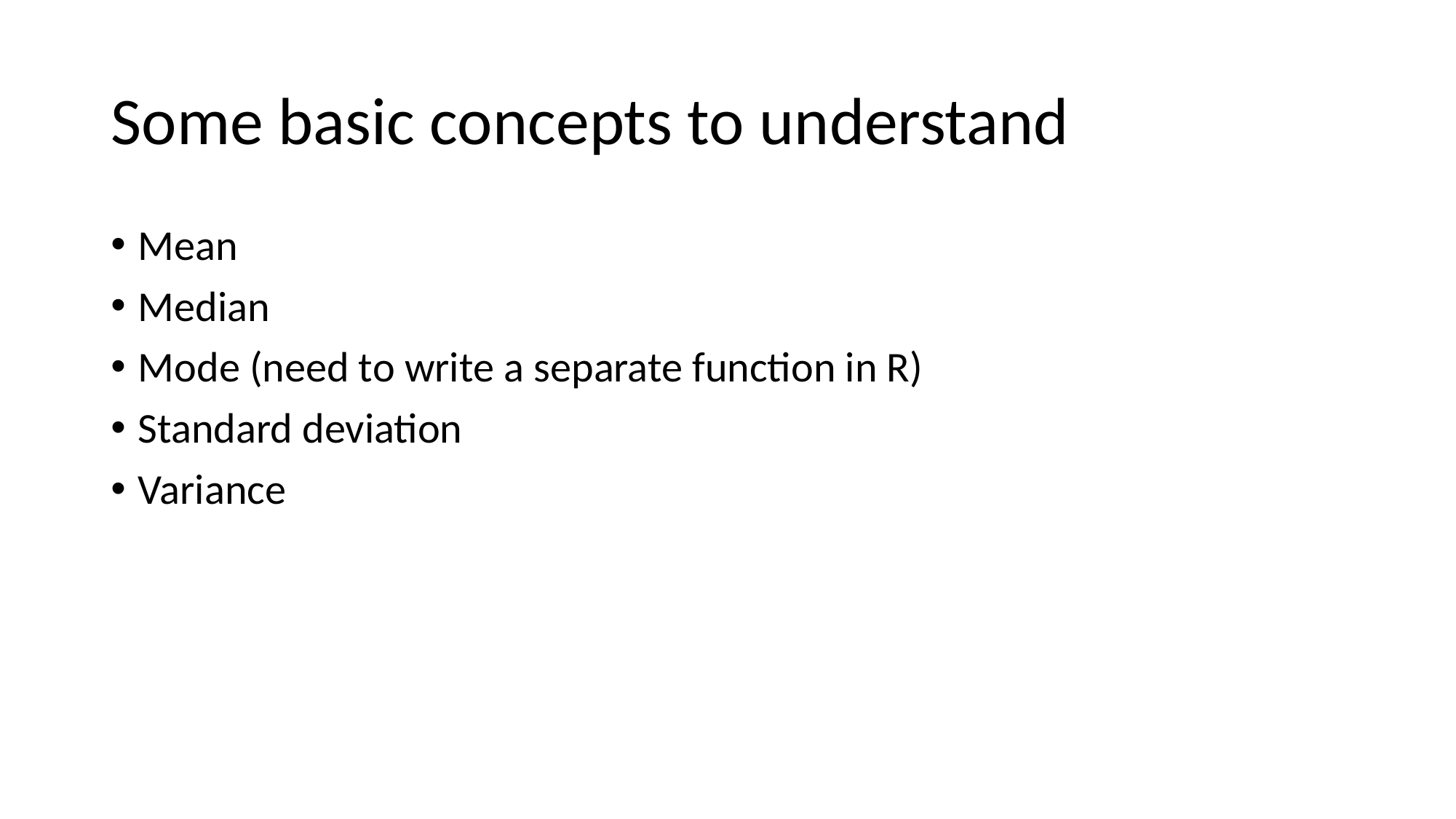

# Some basic concepts to understand
Mean
Median
Mode (need to write a separate function in R)
Standard deviation
Variance